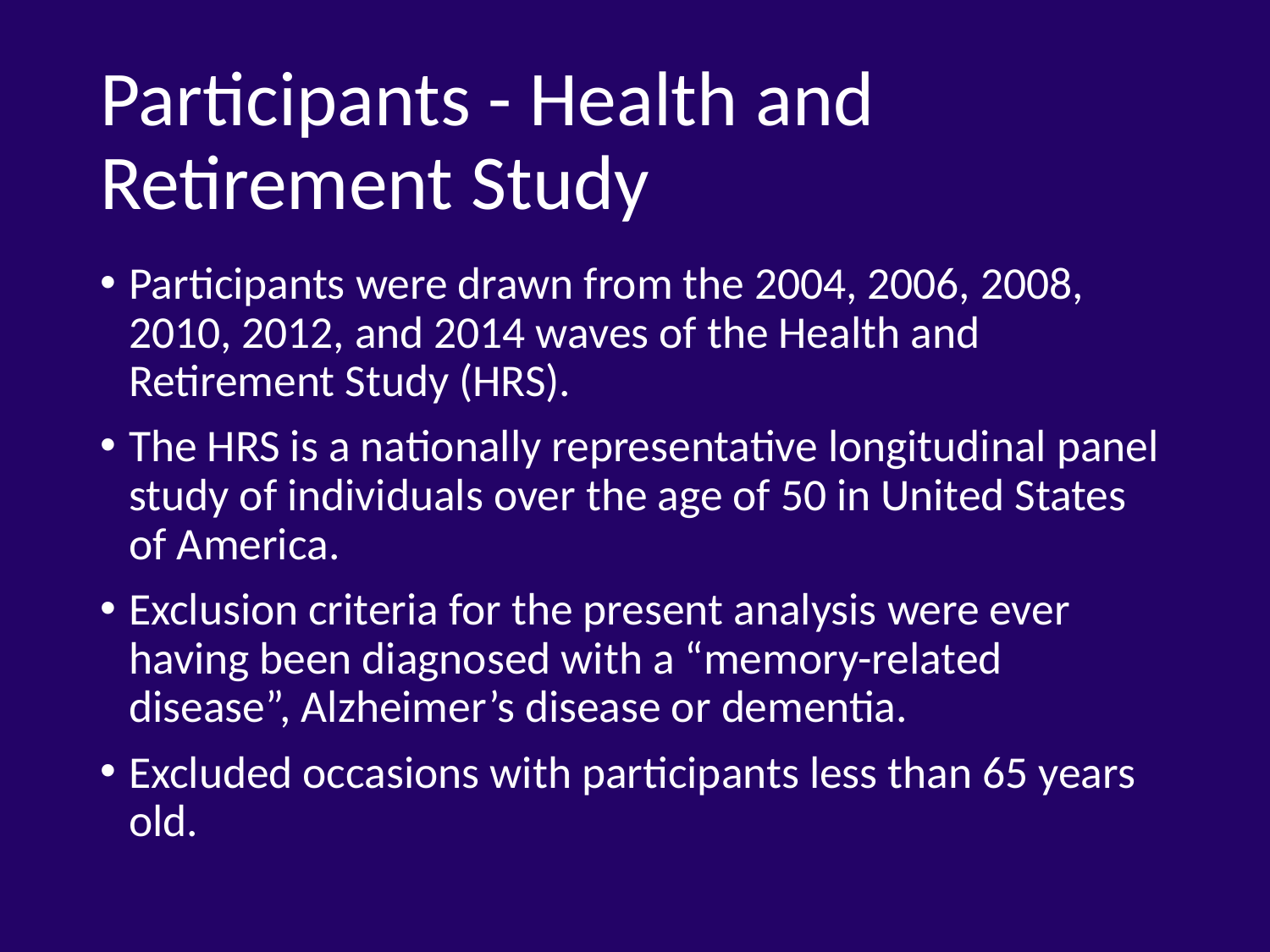

# Participants - Health and Retirement Study
Participants were drawn from the 2004, 2006, 2008, 2010, 2012, and 2014 waves of the Health and Retirement Study (HRS).
The HRS is a nationally representative longitudinal panel study of individuals over the age of 50 in United States of America.
Exclusion criteria for the present analysis were ever having been diagnosed with a “memory-related disease”, Alzheimer’s disease or dementia.
Excluded occasions with participants less than 65 years old.